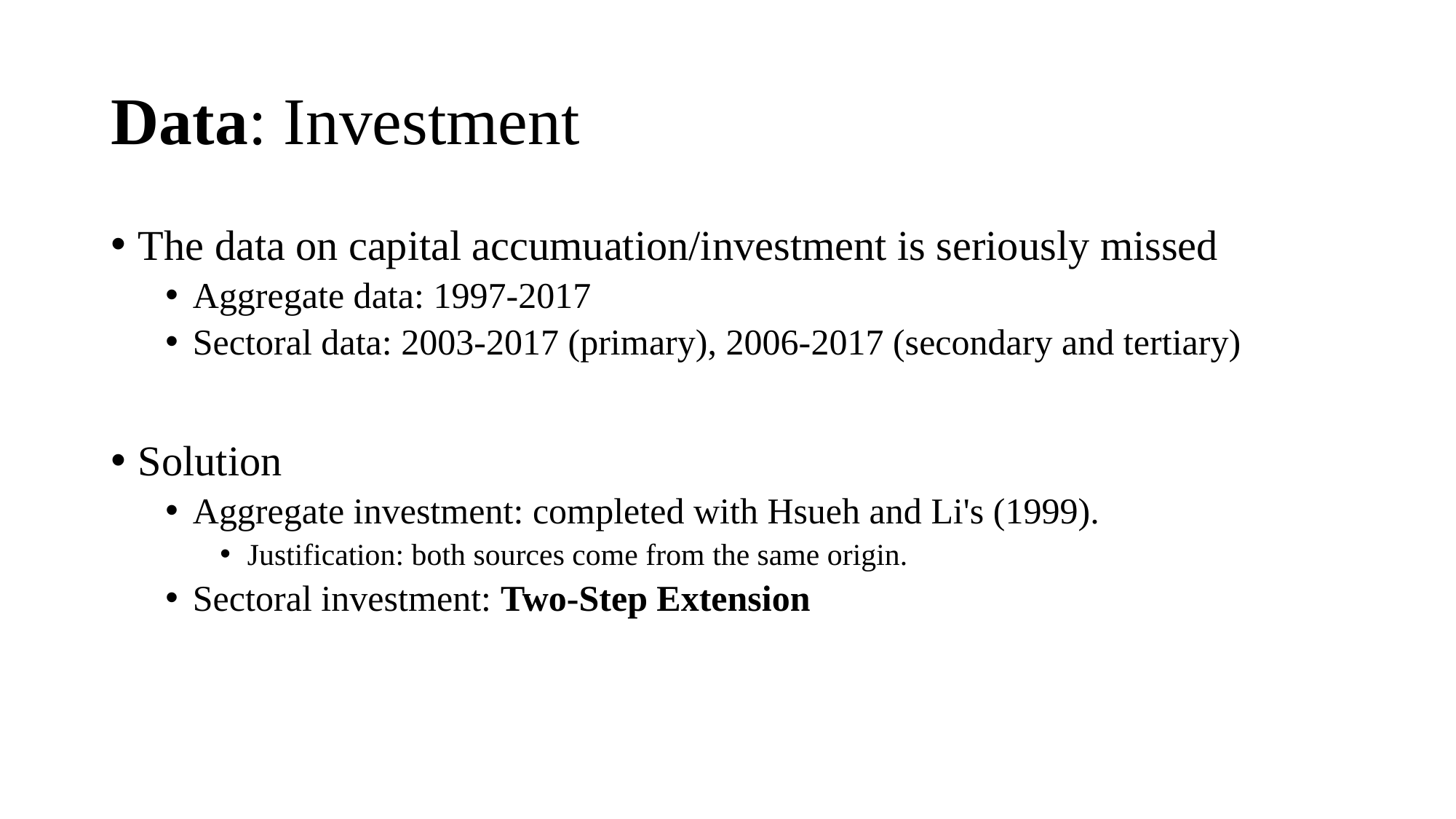

# Data: Investment
The data on capital accumuation/investment is seriously missed
Aggregate data: 1997-2017
Sectoral data: 2003-2017 (primary), 2006-2017 (secondary and tertiary)

Solution
Aggregate investment: completed with Hsueh and Li's (1999).
Justification: both sources come from the same origin.
Sectoral investment: Two-Step Extension